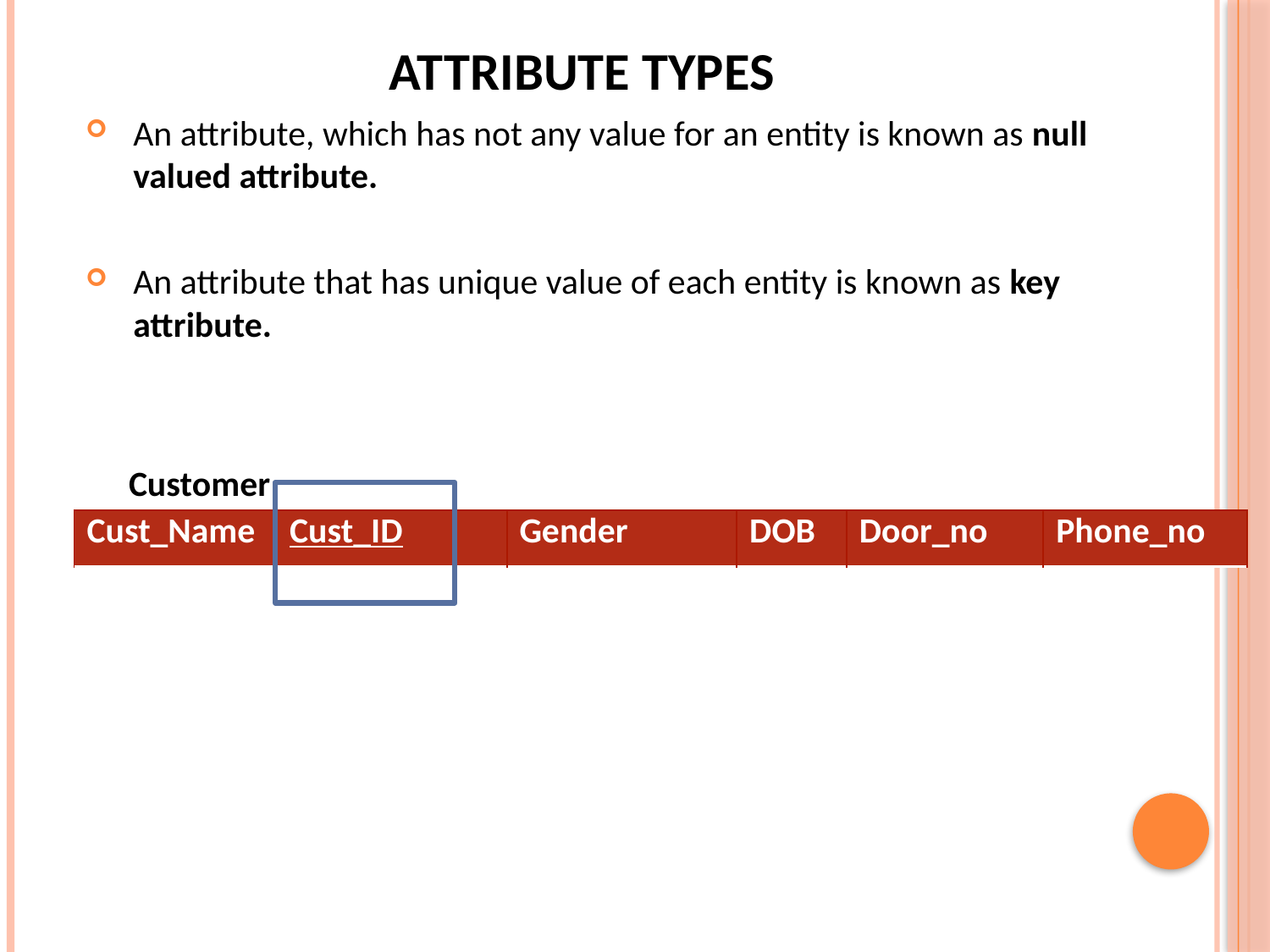

# Attribute Types
An attribute, which has not any value for an entity is known as null valued attribute.

An attribute that has unique value of each entity is known as key attribute.

Customer

| Cust\_Name | Cust\_ID | Gender | DOB | Door\_no | Phone\_no |
| --- | --- | --- | --- | --- | --- |